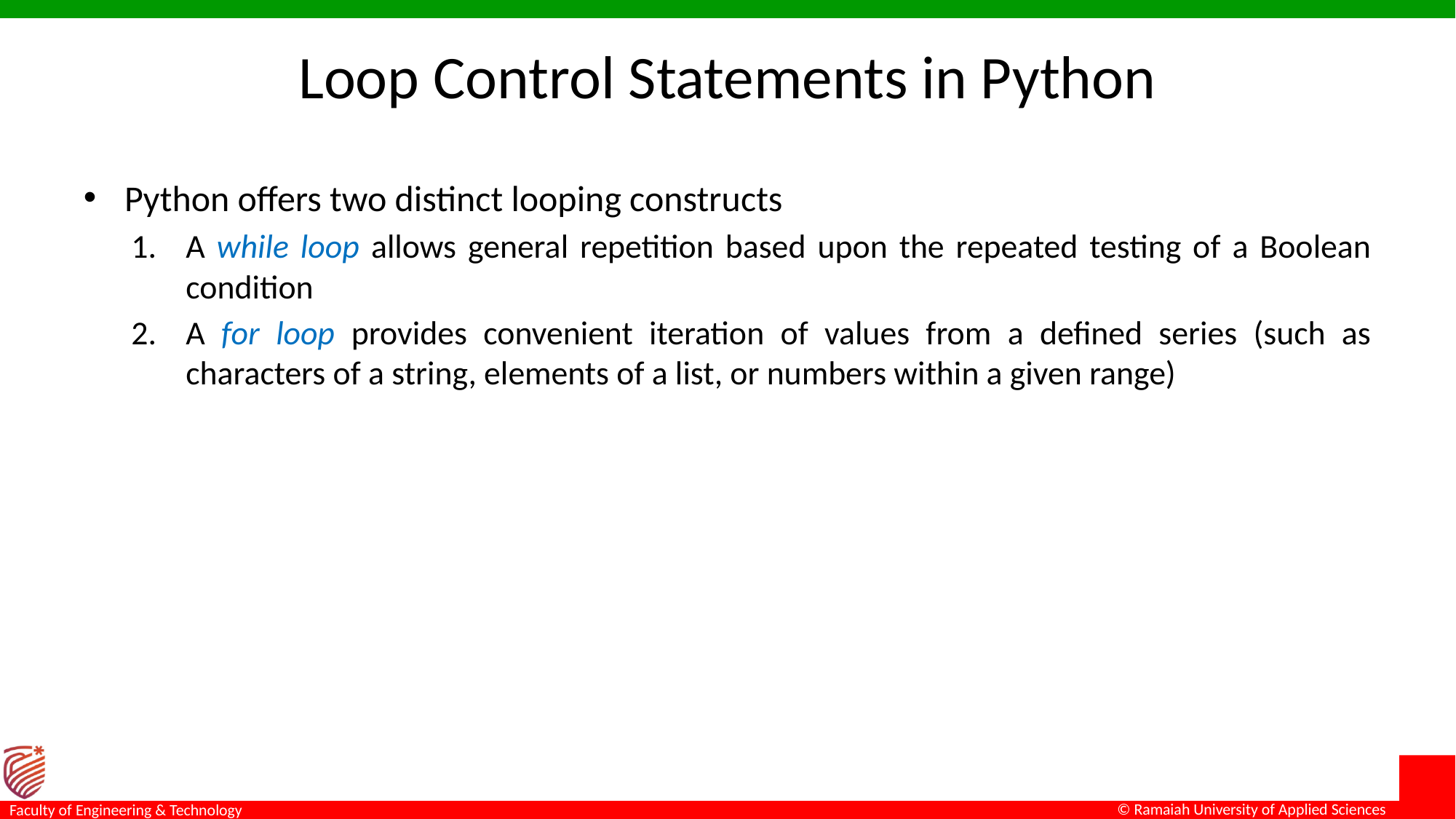

# Loop Control Statements in Python
Python offers two distinct looping constructs
A while loop allows general repetition based upon the repeated testing of a Boolean condition
A for loop provides convenient iteration of values from a defined series (such as characters of a string, elements of a list, or numbers within a given range)